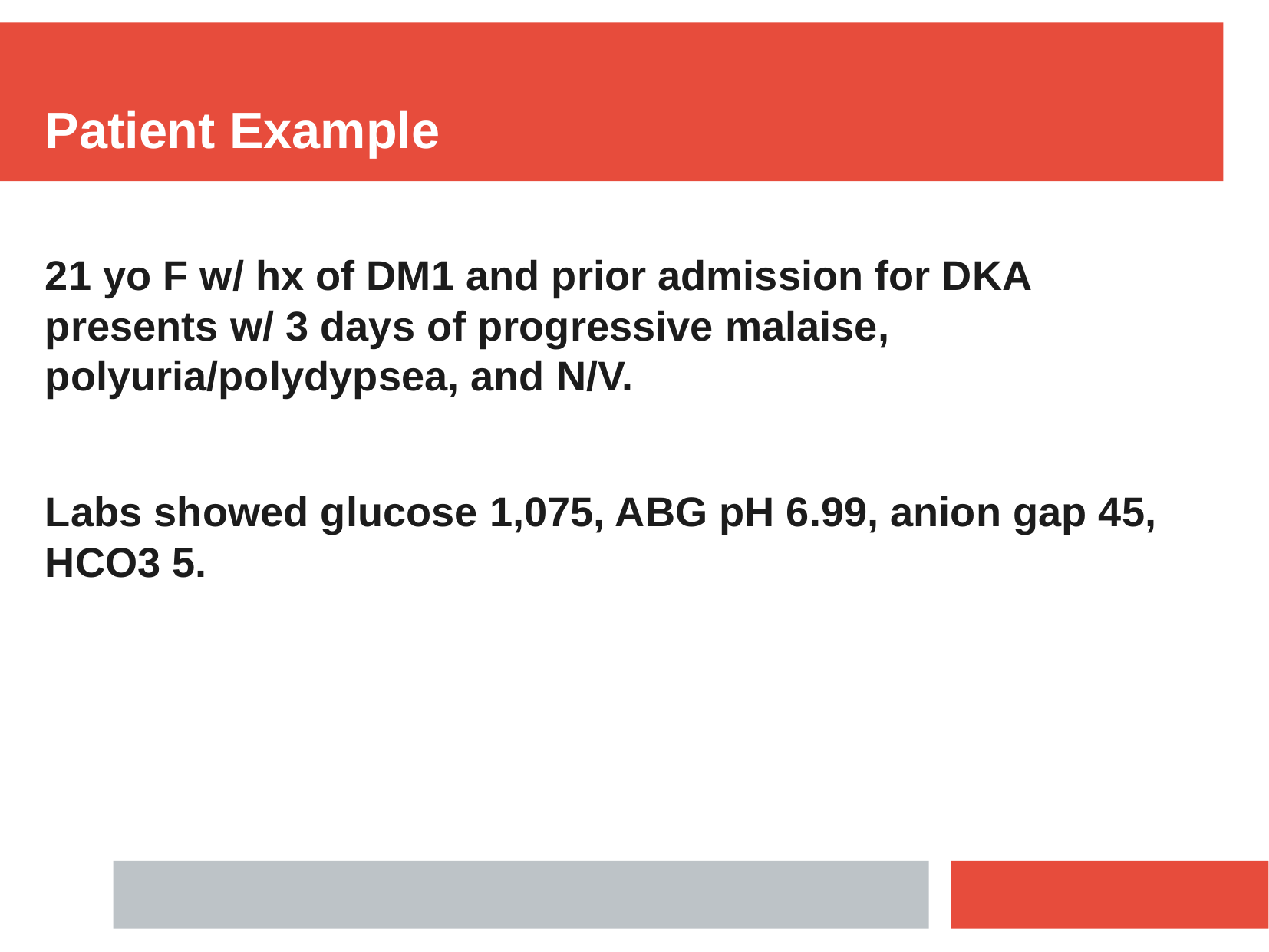

Patient Example
21 yo F w/ hx of DM1 and prior admission for DKA presents w/ 3 days of progressive malaise, polyuria/polydypsea, and N/V.

Labs showed glucose 1,075, ABG pH 6.99, anion gap 45, HCO3 5.